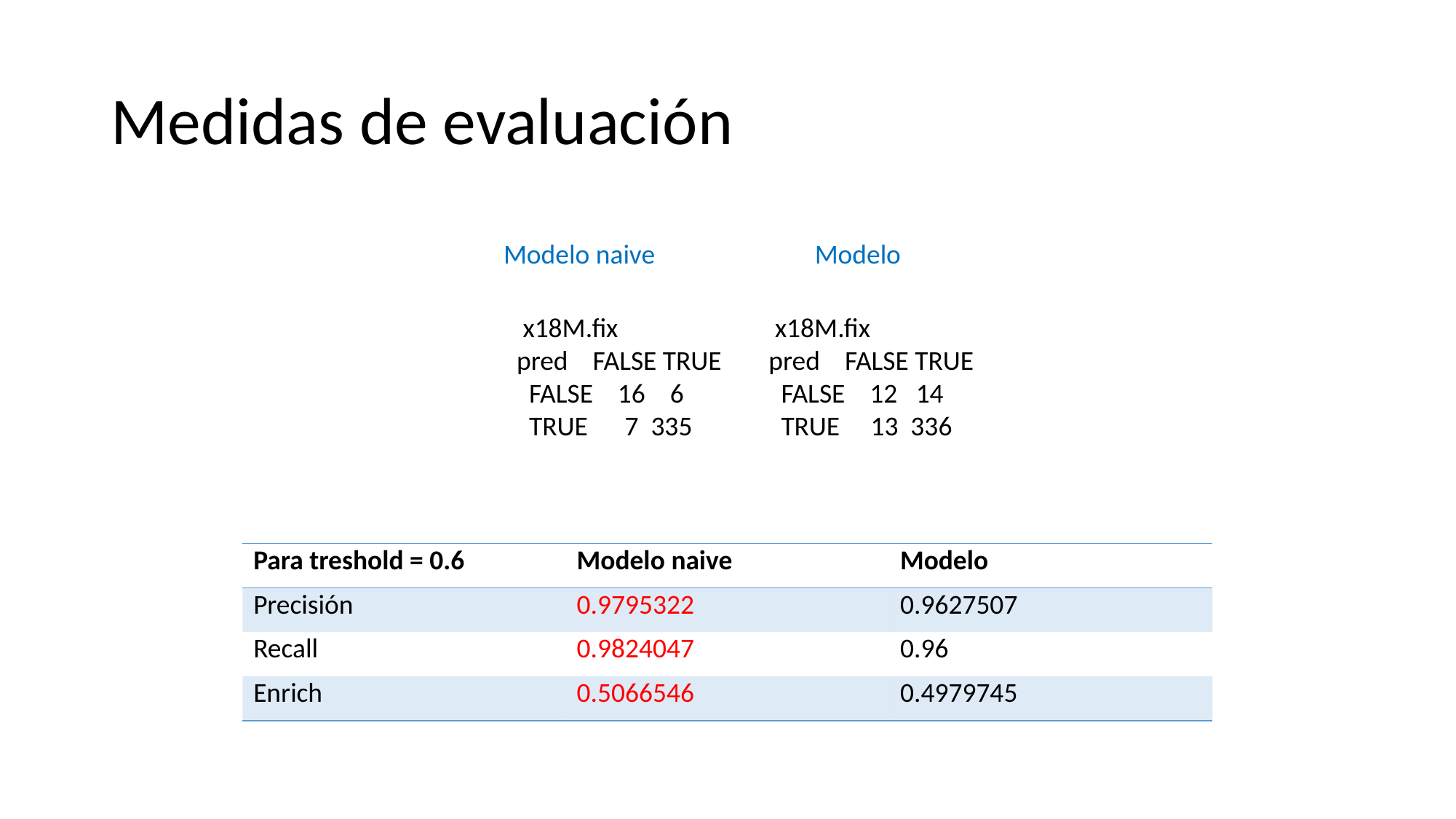

# Medidas de evaluación
Modelo naive
Modelo
 x18M.fix
pred    FALSE TRUE
  FALSE    16    6
  TRUE      7  335
 x18M.fix
pred    FALSE TRUE
  FALSE    12   14
  TRUE     13  336
| Para treshold = 0.6 | Modelo naive | Modelo |
| --- | --- | --- |
| Precisión | 0.9795322 | 0.9627507 |
| Recall | 0.9824047 | 0.96 |
| Enrich | 0.5066546 | 0.4979745 |